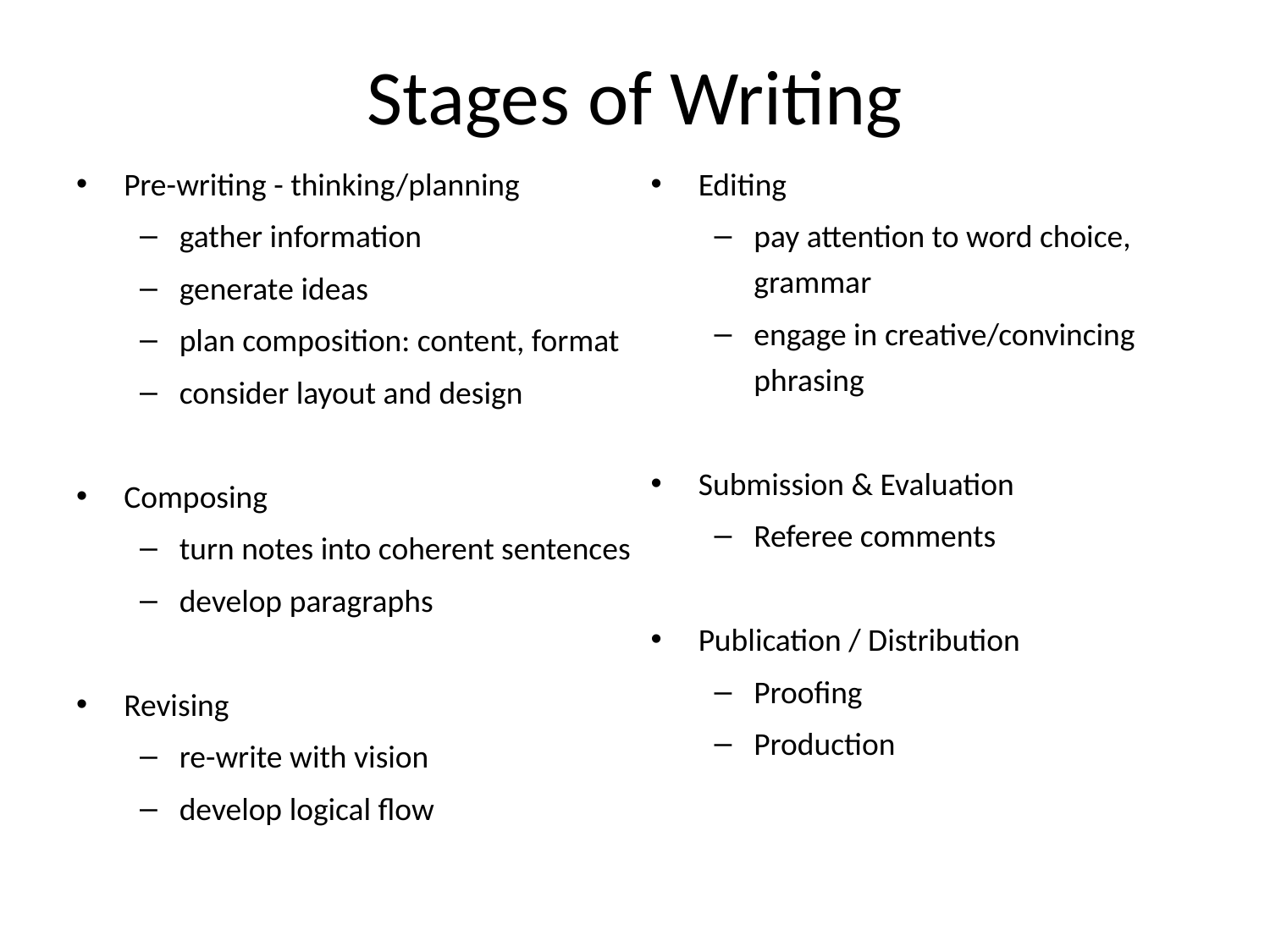

# Stages of Writing
Pre-writing - thinking/planning
gather information
generate ideas
plan composition: content, format
consider layout and design

Composing
turn notes into coherent sentences
develop paragraphs

Revising
re-write with vision
develop logical flow

Editing
pay attention to word choice, grammar
engage in creative/convincing phrasing

Submission & Evaluation
Referee comments

Publication / Distribution
Proofing
Production